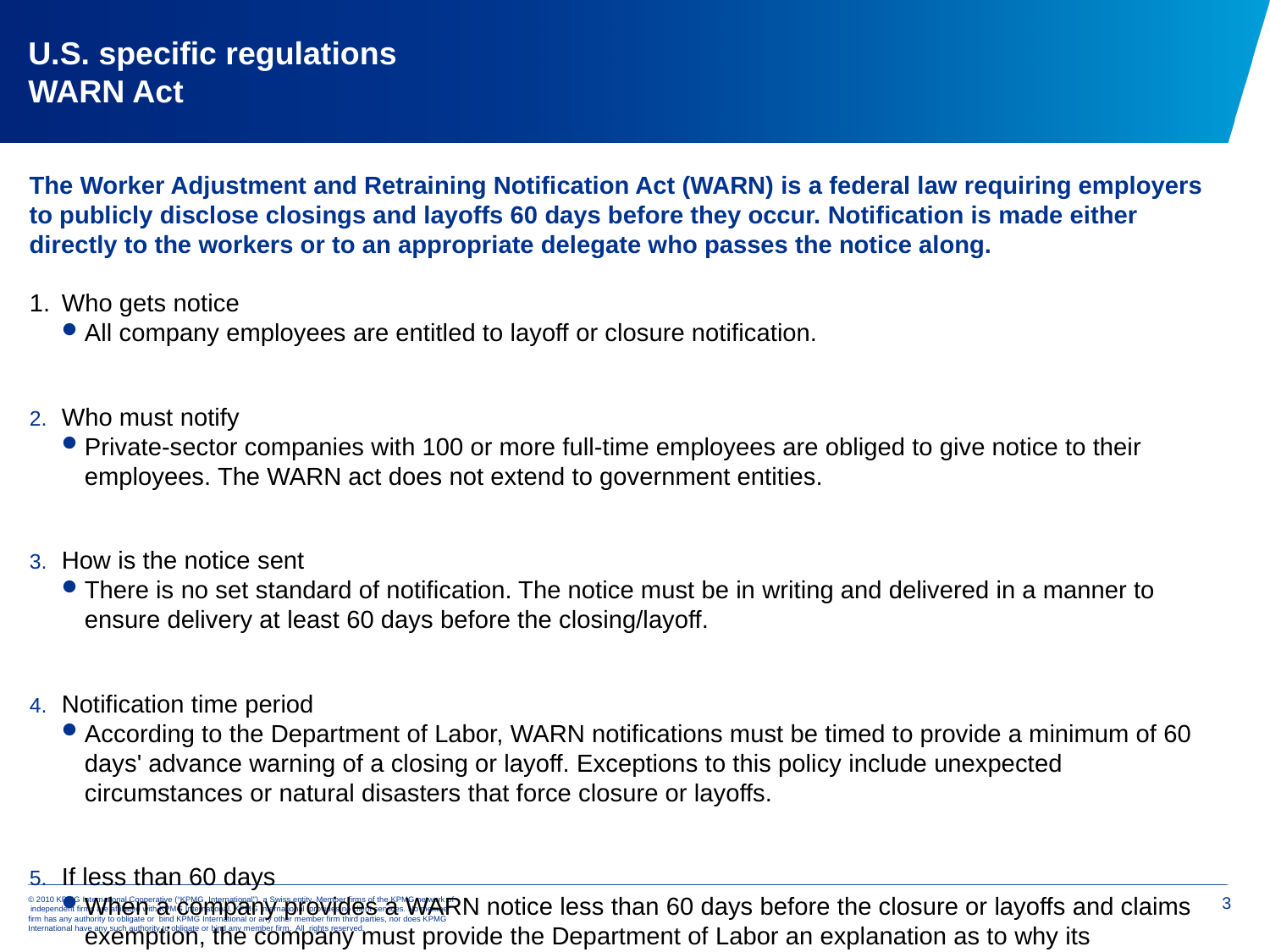

# U.S. specific regulations WARN Act
The Worker Adjustment and Retraining Notification Act (WARN) is a federal law requiring employers to publicly disclose closings and layoffs 60 days before they occur. Notification is made either directly to the workers or to an appropriate delegate who passes the notice along.

Who gets notice
All company employees are entitled to layoff or closure notification.

Who must notify
Private-sector companies with 100 or more full-time employees are obliged to give notice to their employees. The WARN act does not extend to government entities.

How is the notice sent
There is no set standard of notification. The notice must be in writing and delivered in a manner to ensure delivery at least 60 days before the closing/layoff.

Notification time period
According to the Department of Labor, WARN notifications must be timed to provide a minimum of 60 days' advance warning of a closing or layoff. Exceptions to this policy include unexpected circumstances or natural disasters that force closure or layoffs.

If less than 60 days
When a company provides a WARN notice less than 60 days before the closure or layoffs and claims exemption, the company must provide the Department of Labor an explanation as to why its circumstances qualify.

3